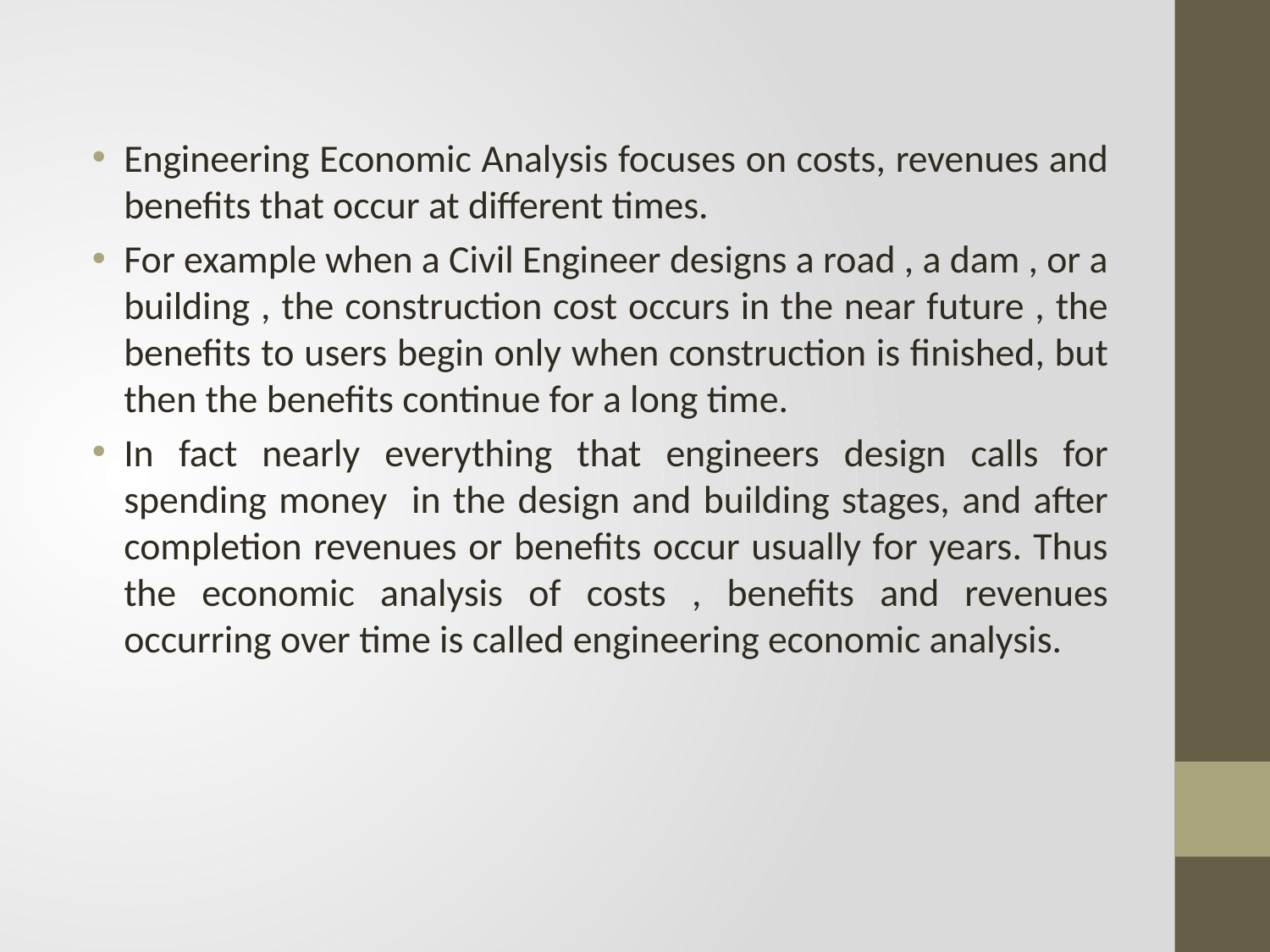

Engineering Economic Analysis focuses on costs, revenues and benefits that occur at different times.
For example when a Civil Engineer designs a road , a dam , or a building , the construction cost occurs in the near future , the benefits to users begin only when construction is finished, but then the benefits continue for a long time.
In fact nearly everything that engineers design calls for spending money  in the design and building stages, and after completion revenues or benefits occur usually for years. Thus the economic analysis of costs , benefits and revenues occurring over time is called engineering economic analysis.